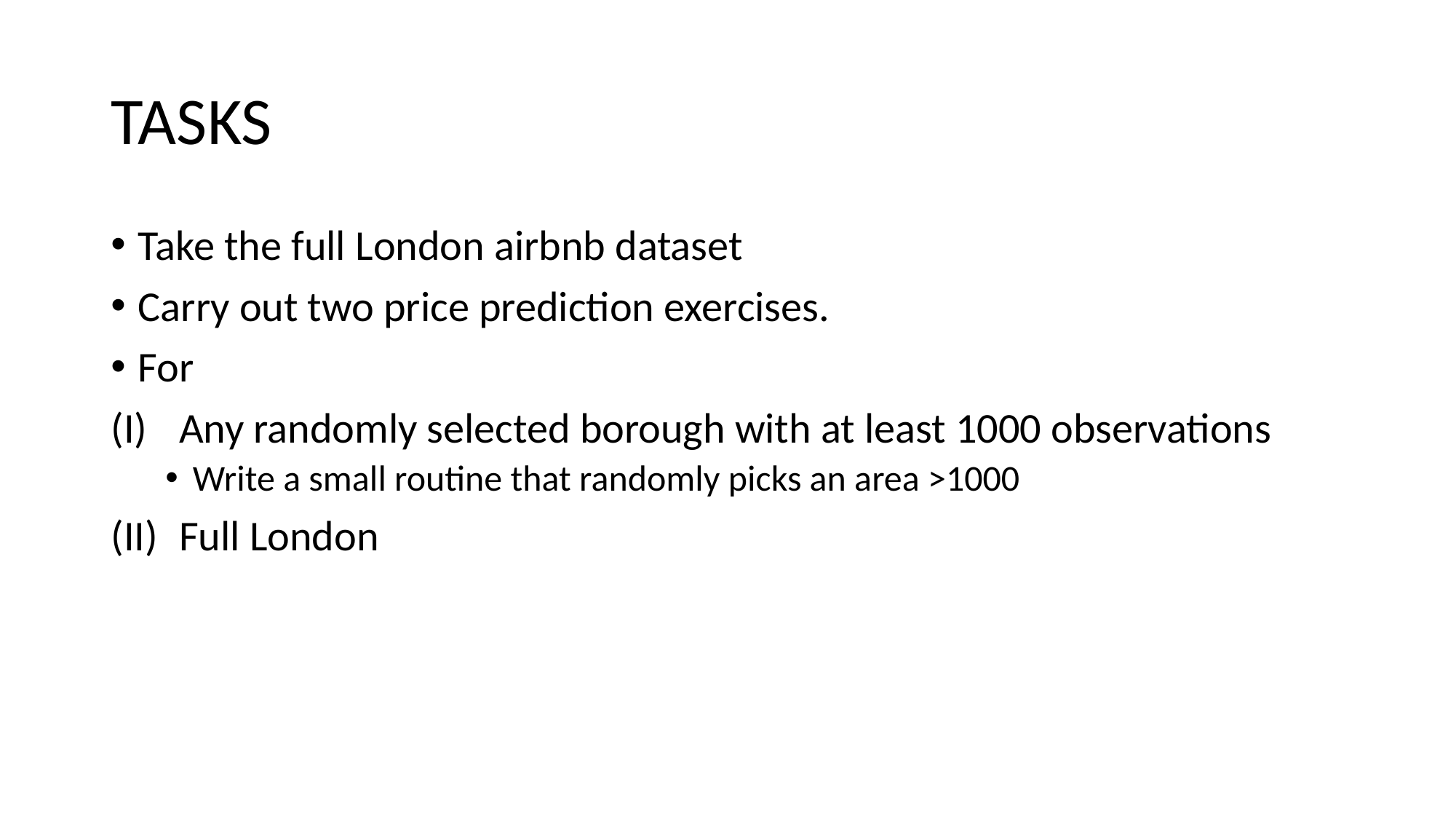

# TASKS
Take the full London airbnb dataset
Carry out two price prediction exercises.
For
Any randomly selected borough with at least 1000 observations
Write a small routine that randomly picks an area >1000
Full London